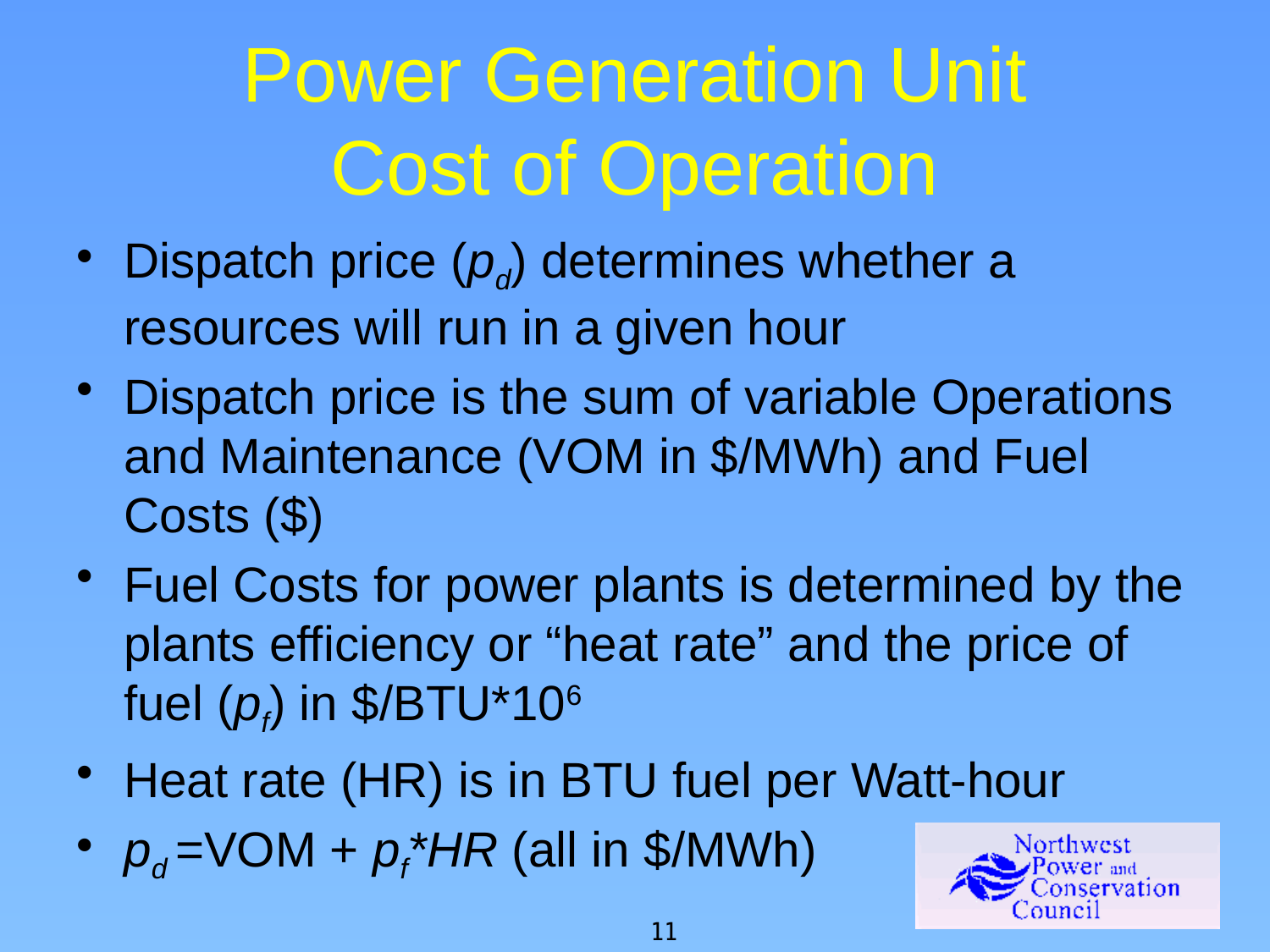

# Power Generation Unit Cost of Operation
Dispatch price (pd) determines whether a resources will run in a given hour
Dispatch price is the sum of variable Operations and Maintenance (VOM in $/MWh) and Fuel Costs ($)
Fuel Costs for power plants is determined by the plants efficiency or “heat rate” and the price of fuel (pf) in $/BTU*106
Heat rate (HR) is in BTU fuel per Watt-hour
pd =VOM + pf*HR (all in $/MWh)